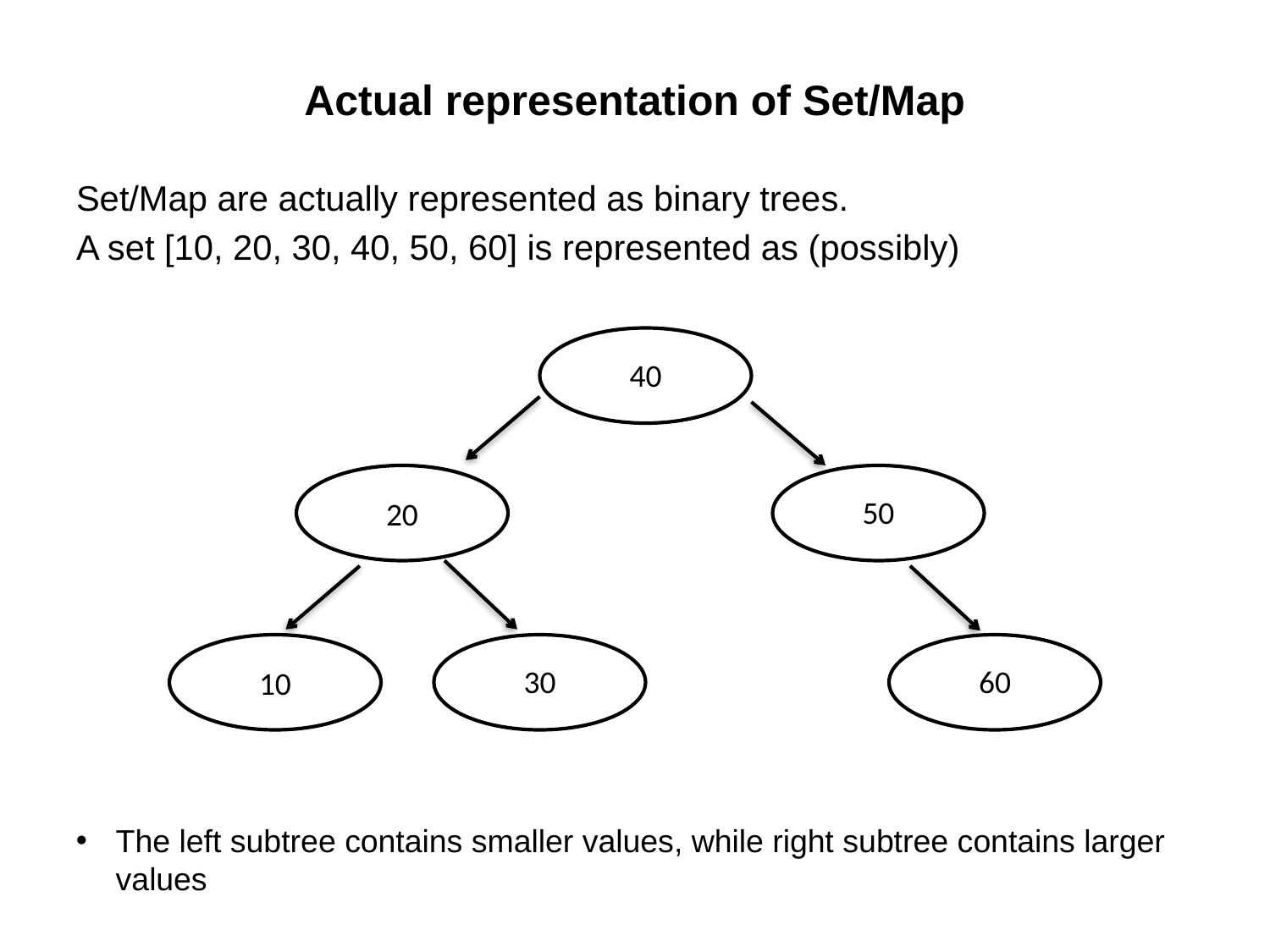

# Actual representation of Set/Map
Set/Map are actually represented as binary trees.
A set [10, 20, 30, 40, 50, 60] is represented as (possibly)

40

50
20

30
60
10
The left subtree contains smaller values, while right subtree contains larger values